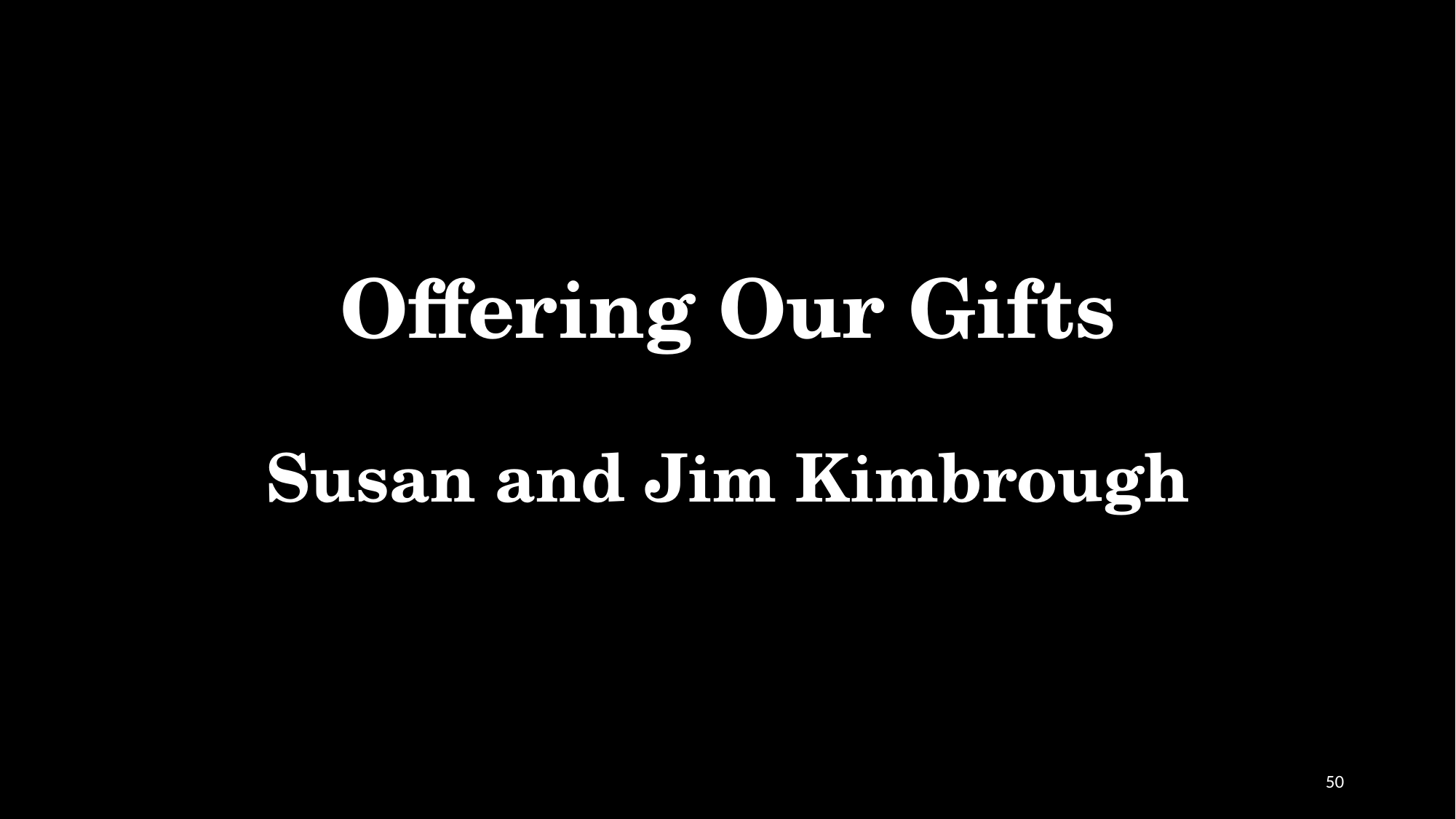

# Offering Our Gifts Susan and Jim Kimbrough
50